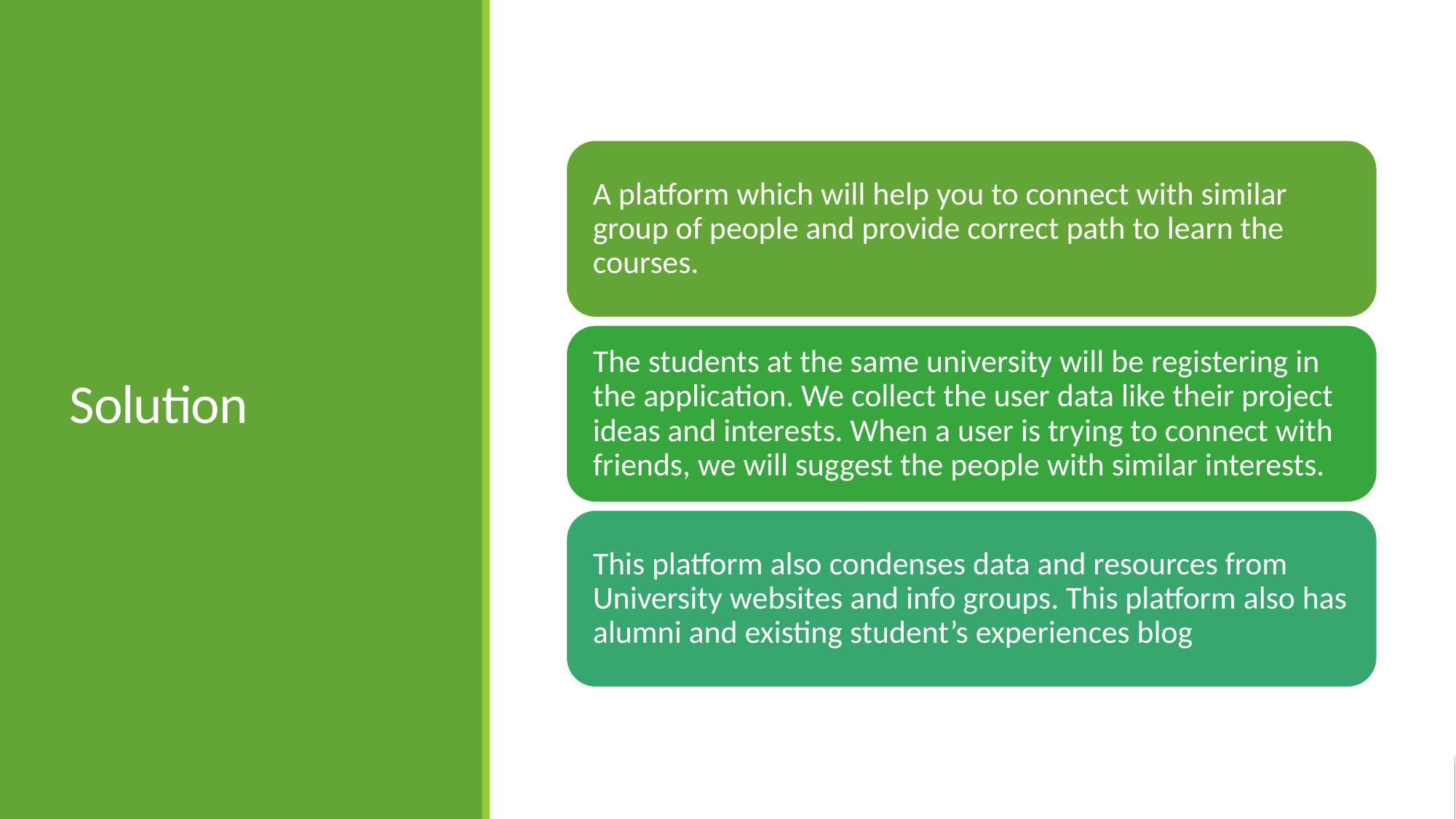

# Solution
A platform which will help you to connect with similar group of people and provide correct path to learn the courses.
The students at the same university will be registering in the application. We collect the user data like their project ideas and interests. When a user is trying to connect with friends, we will suggest the people with similar interests.
This platform also condenses data and resources from University websites and info groups. This platform also has alumni and existing student’s experiences blog